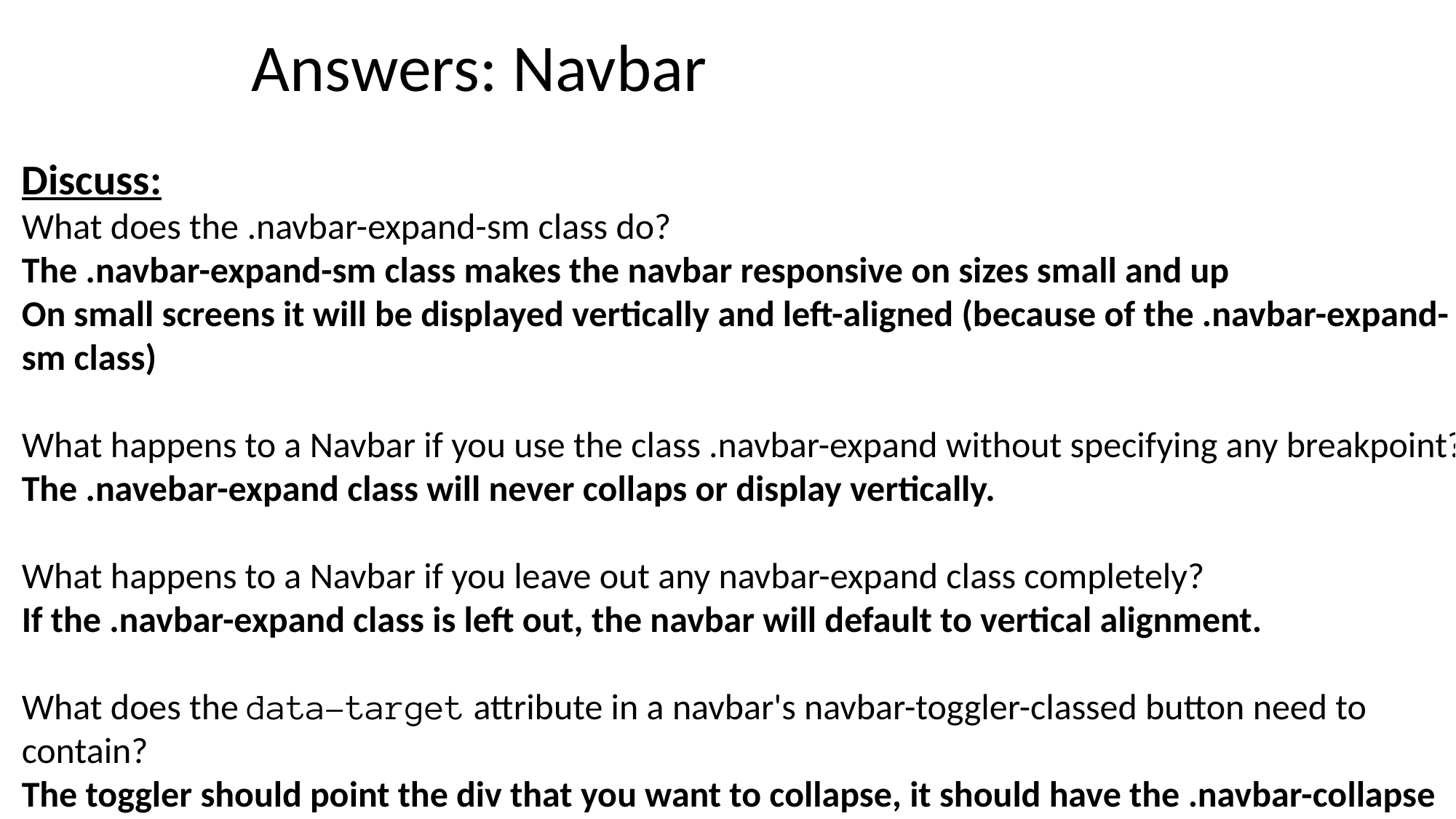

Answers: Navbar
Discuss:
What does the .navbar-expand-sm class do?
The .navbar-expand-sm class makes the navbar responsive on sizes small and up
On small screens it will be displayed vertically and left-aligned (because of the .navbar-expand-sm class)

What happens to a Navbar if you use the class .navbar-expand without specifying any breakpoint?
The .navebar-expand class will never collaps or display vertically.

What happens to a Navbar if you leave out any navbar-expand class completely?
If the .navbar-expand class is left out, the navbar will default to vertical alignment.

What does the data-target attribute in a navbar's navbar-toggler-classed button need to contain?
The toggler should point the div that you want to collapse, it should have the .navbar-collapse class.